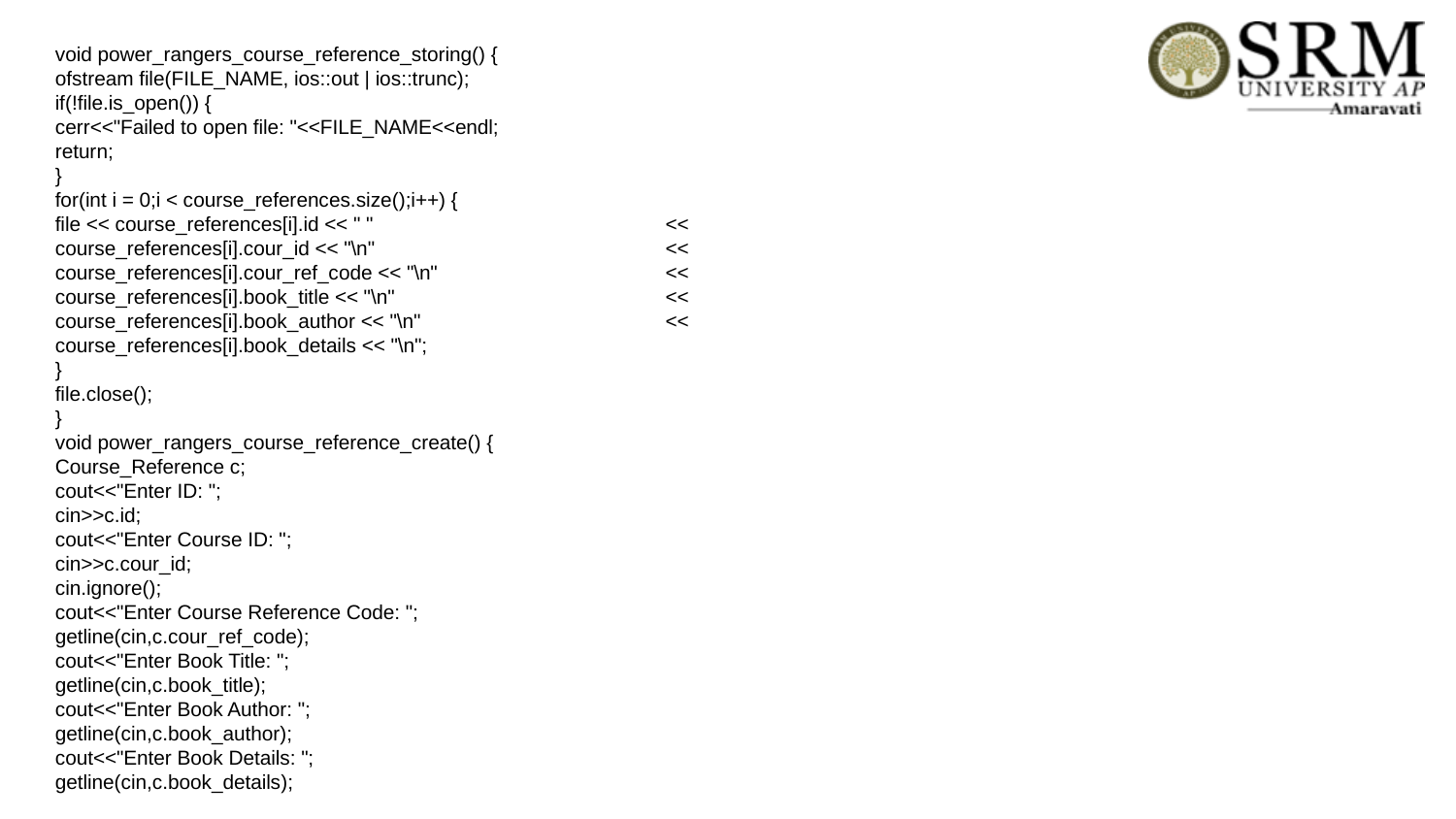

void power_rangers_course_reference_storing() {
ofstream file(FILE_NAME, ios::out | ios::trunc);
if(!file.is_open()) {
cerr<<"Failed to open file: "<<FILE_NAME<<endl;		return;
}
for(int i = 0;i < course_references.size();i++) {
file << course_references[i].id << " "		     << course_references[i].cour_id << "\n"		     << course_references[i].cour_ref_code << "\n"		     << course_references[i].book_title << "\n"		     << course_references[i].book_author << "\n"		     << course_references[i].book_details << "\n";
}
file.close();
}
void power_rangers_course_reference_create() {
Course_Reference c;
cout<<"Enter ID: ";
cin>>c.id;
cout<<"Enter Course ID: ";
cin>>c.cour_id;
cin.ignore();
cout<<"Enter Course Reference Code: ";
getline(cin,c.cour_ref_code);
cout<<"Enter Book Title: ";
getline(cin,c.book_title);
cout<<"Enter Book Author: ";
getline(cin,c.book_author);
cout<<"Enter Book Details: ";
getline(cin,c.book_details);